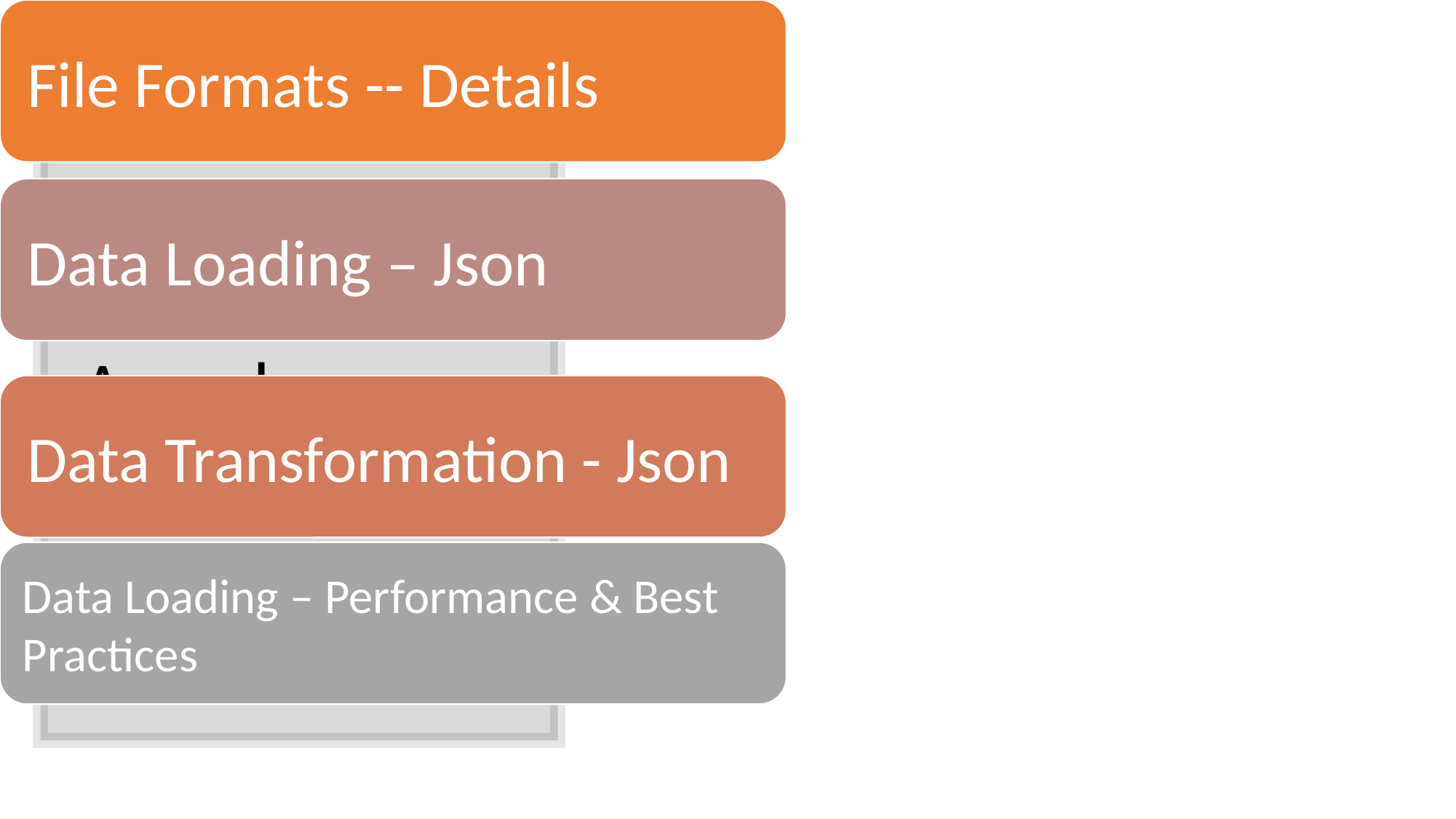

File Formats -- Details
Data Transformation - Json
Data Loading – Json
Data Loading – Performance & Best Practices
# Agenda